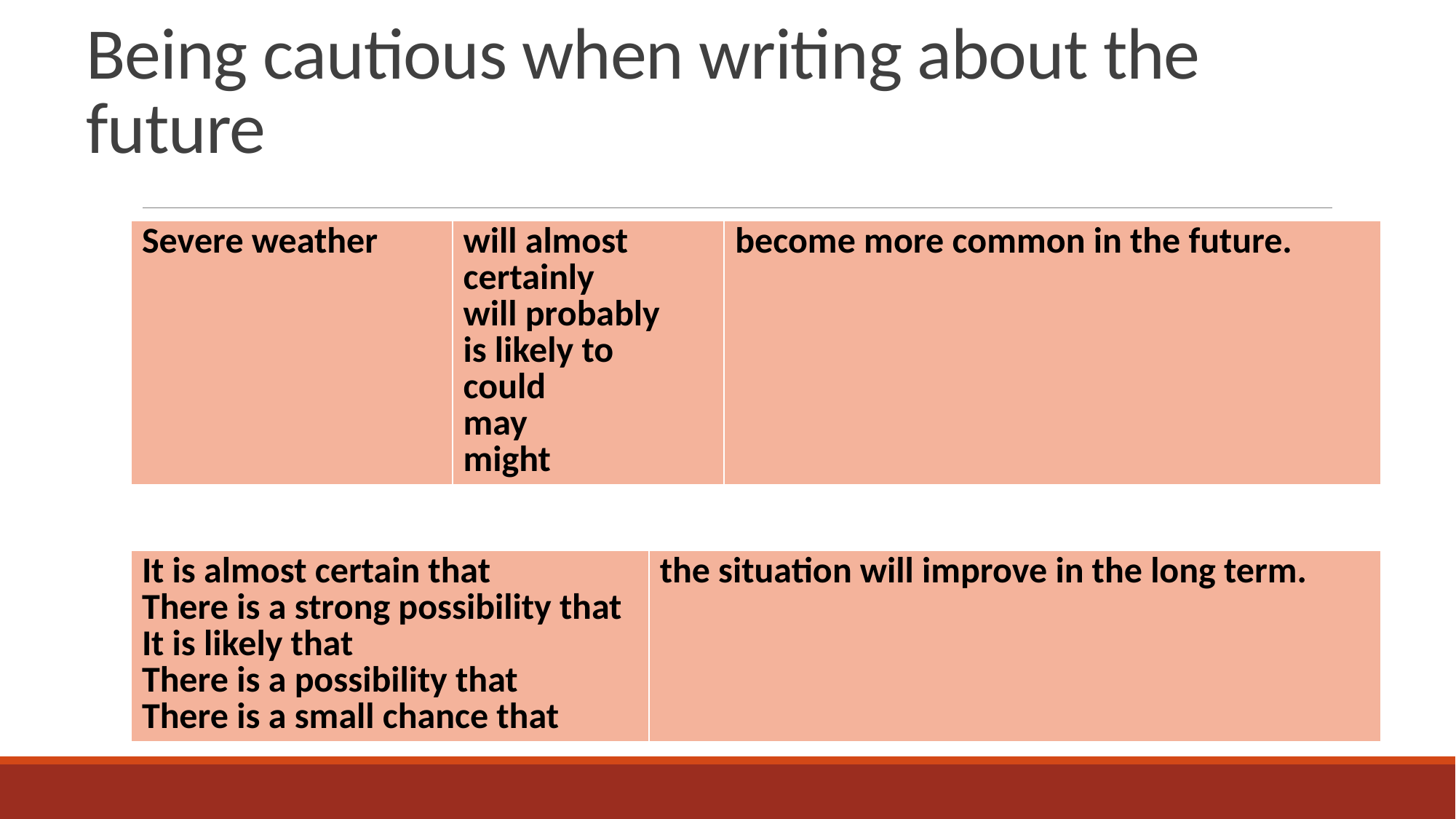

# Being cautious when writing about the future
| Severe weather | will almost certainly will probably is likely to could may might | become more common in the future. |
| --- | --- | --- |
| It is almost certain that There is a strong possibility that It is likely that There is a possibility that There is a small chance that | the situation will improve in the long term. |
| --- | --- |